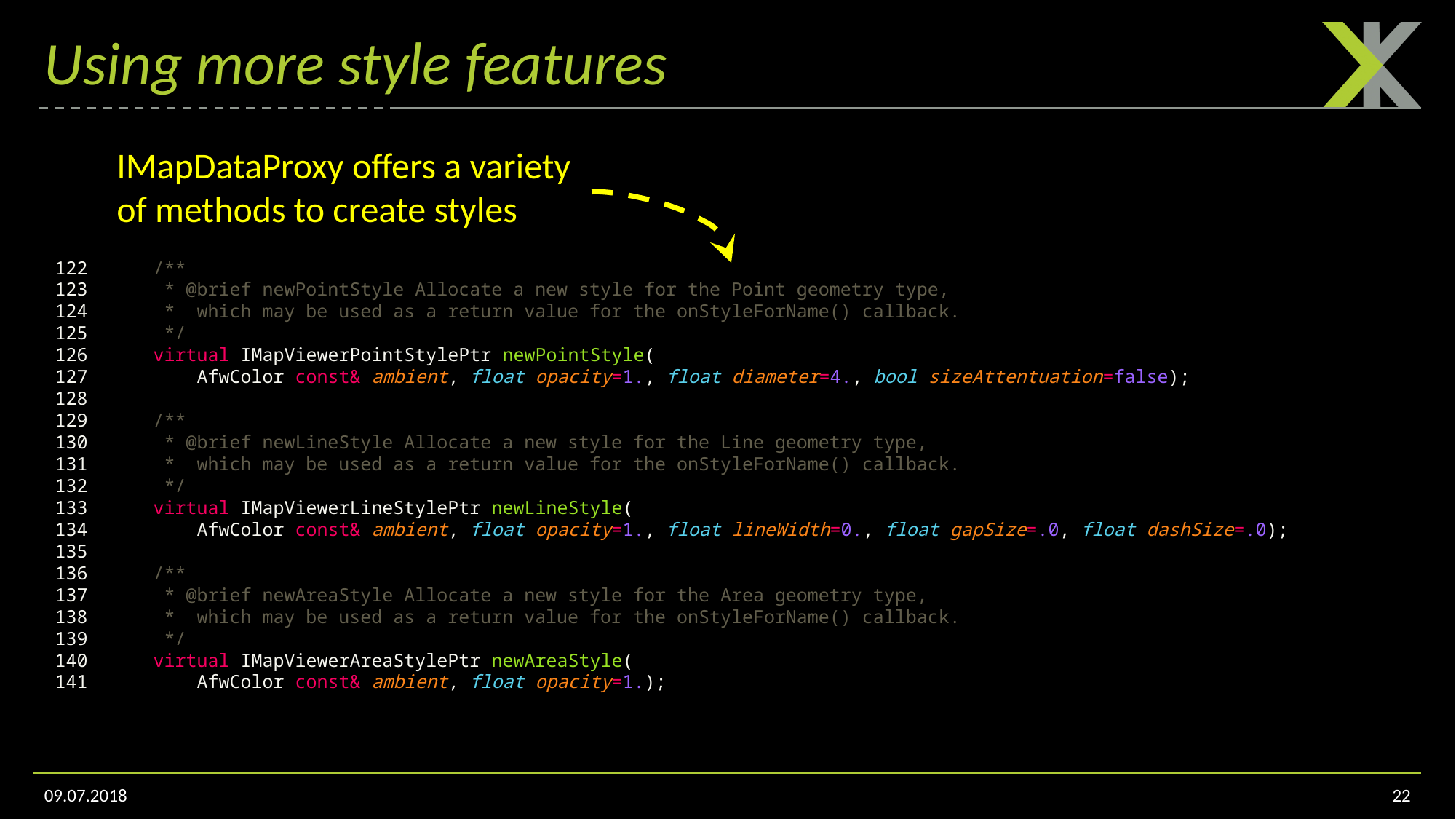

Add these imports to add Network/JSON functionality from Qt.
# Using more style features
IMapDataProxy offers a variety of methods to create styles

 122 	/**
 123 	 * @brief newPointStyle Allocate a new style for the Point geometry type,
 124 	 *  which may be used as a return value for the onStyleForName() callback.
 125 	 */
 126 	virtual IMapViewerPointStylePtr newPointStyle(
 127 	    AfwColor const& ambient, float opacity=1., float diameter=4., bool sizeAttentuation=false);
 128
 129 	/**
 130 	 * @brief newLineStyle Allocate a new style for the Line geometry type,
 131 	 *  which may be used as a return value for the onStyleForName() callback.
 132 	 */
 133 	virtual IMapViewerLineStylePtr newLineStyle(
 134 	    AfwColor const& ambient, float opacity=1., float lineWidth=0., float gapSize=.0, float dashSize=.0);
 135
 136 	/**
 137 	 * @brief newAreaStyle Allocate a new style for the Area geometry type,
 138 	 *  which may be used as a return value for the onStyleForName() callback.
 139 	 */
 140 	virtual IMapViewerAreaStylePtr newAreaStyle(
 141 	    AfwColor const& ambient, float opacity=1.);
09.07.2018
22